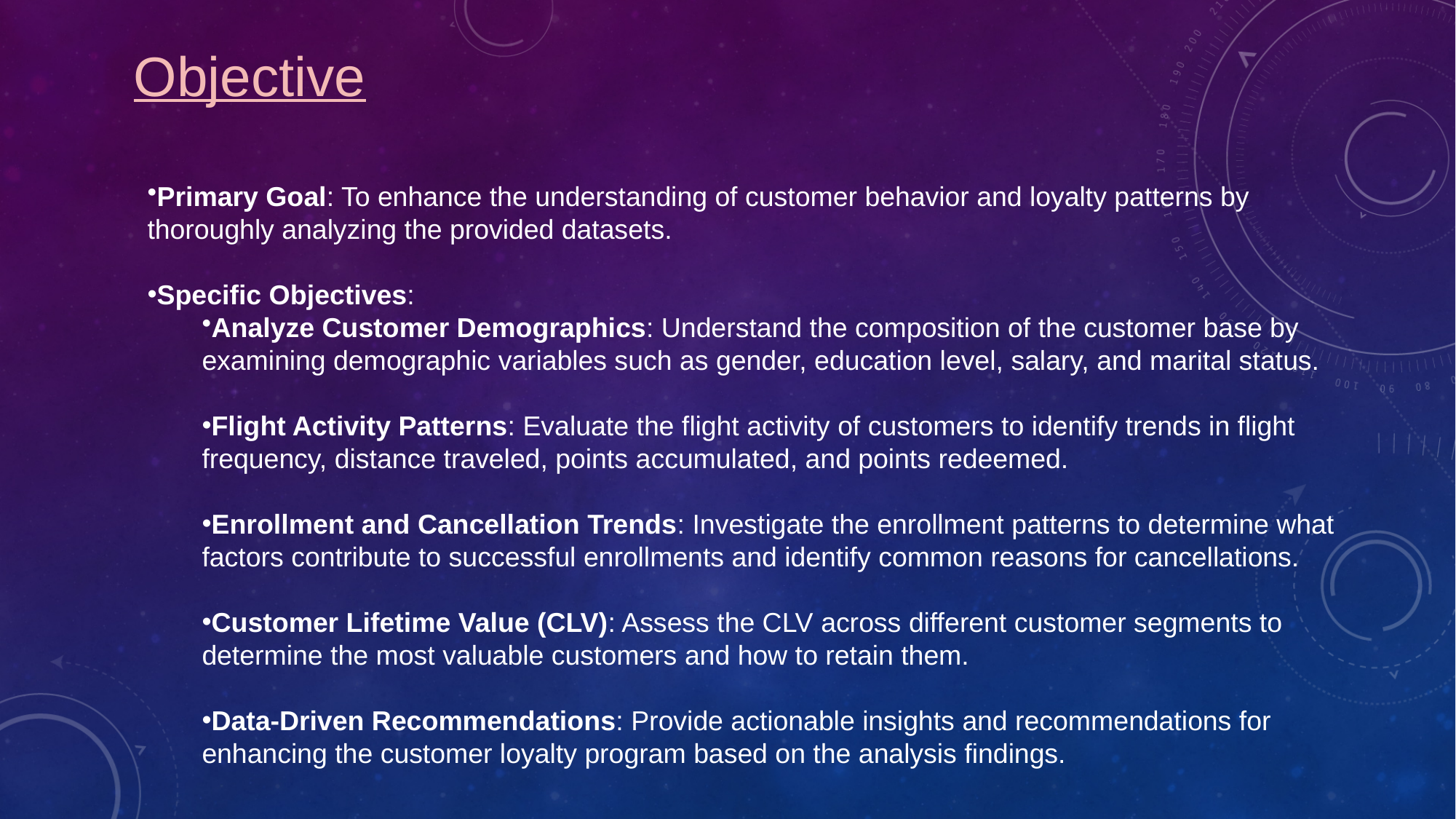

# Objective

Primary Goal: To enhance the understanding of customer behavior and loyalty patterns by thoroughly analyzing the provided datasets.

Specific Objectives:
Analyze Customer Demographics: Understand the composition of the customer base by examining demographic variables such as gender, education level, salary, and marital status.

Flight Activity Patterns: Evaluate the flight activity of customers to identify trends in flight frequency, distance traveled, points accumulated, and points redeemed.

Enrollment and Cancellation Trends: Investigate the enrollment patterns to determine what factors contribute to successful enrollments and identify common reasons for cancellations.

Customer Lifetime Value (CLV): Assess the CLV across different customer segments to determine the most valuable customers and how to retain them.

Data-Driven Recommendations: Provide actionable insights and recommendations for enhancing the customer loyalty program based on the analysis findings.